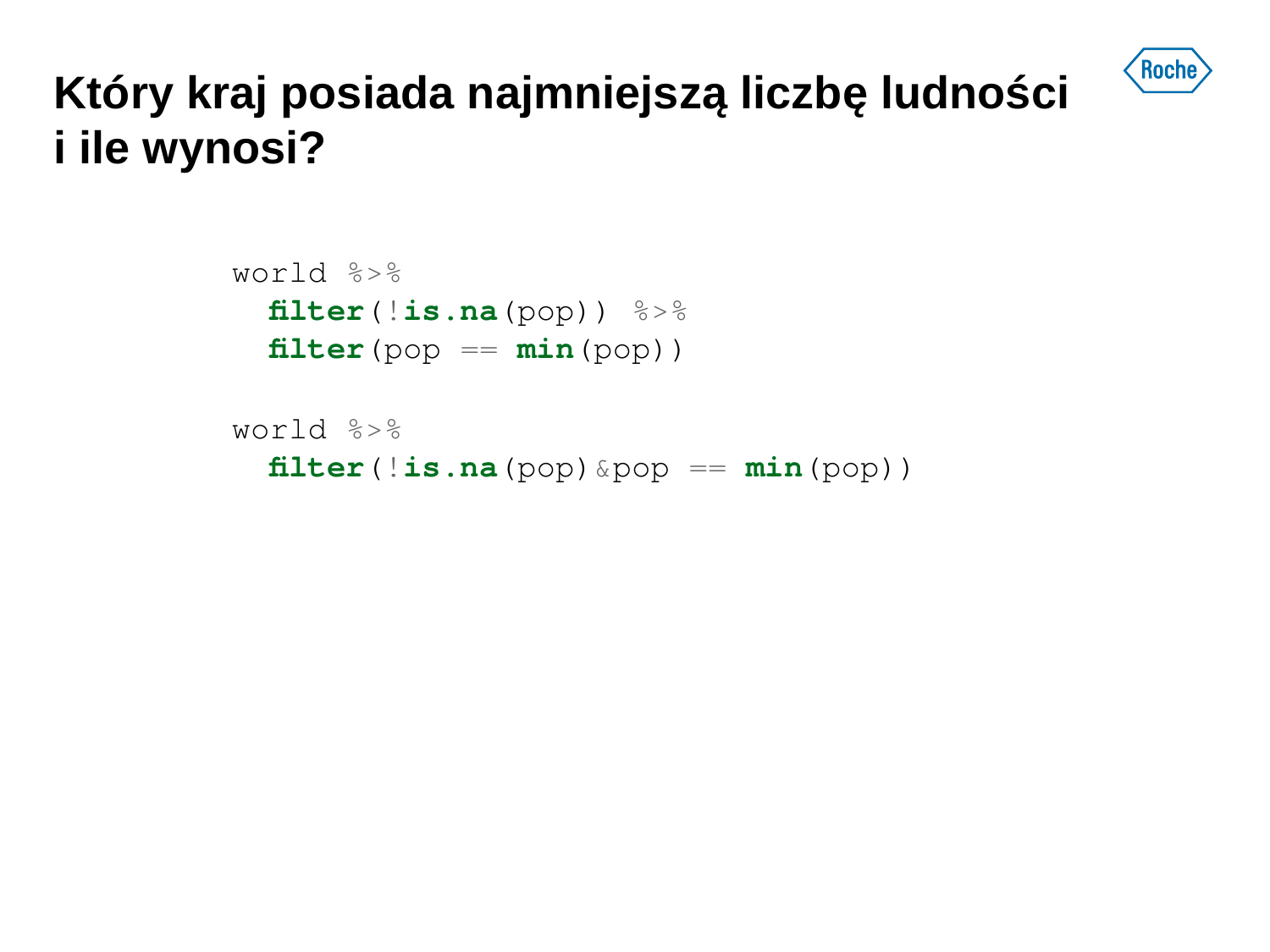

# Który kraj posiada najmniejszą liczbę ludności i ile wynosi?
world %>%
  filter(!is.na(pop)) %>%
  filter(pop == min(pop))
world %>%
  filter(!is.na(pop)&pop == min(pop))